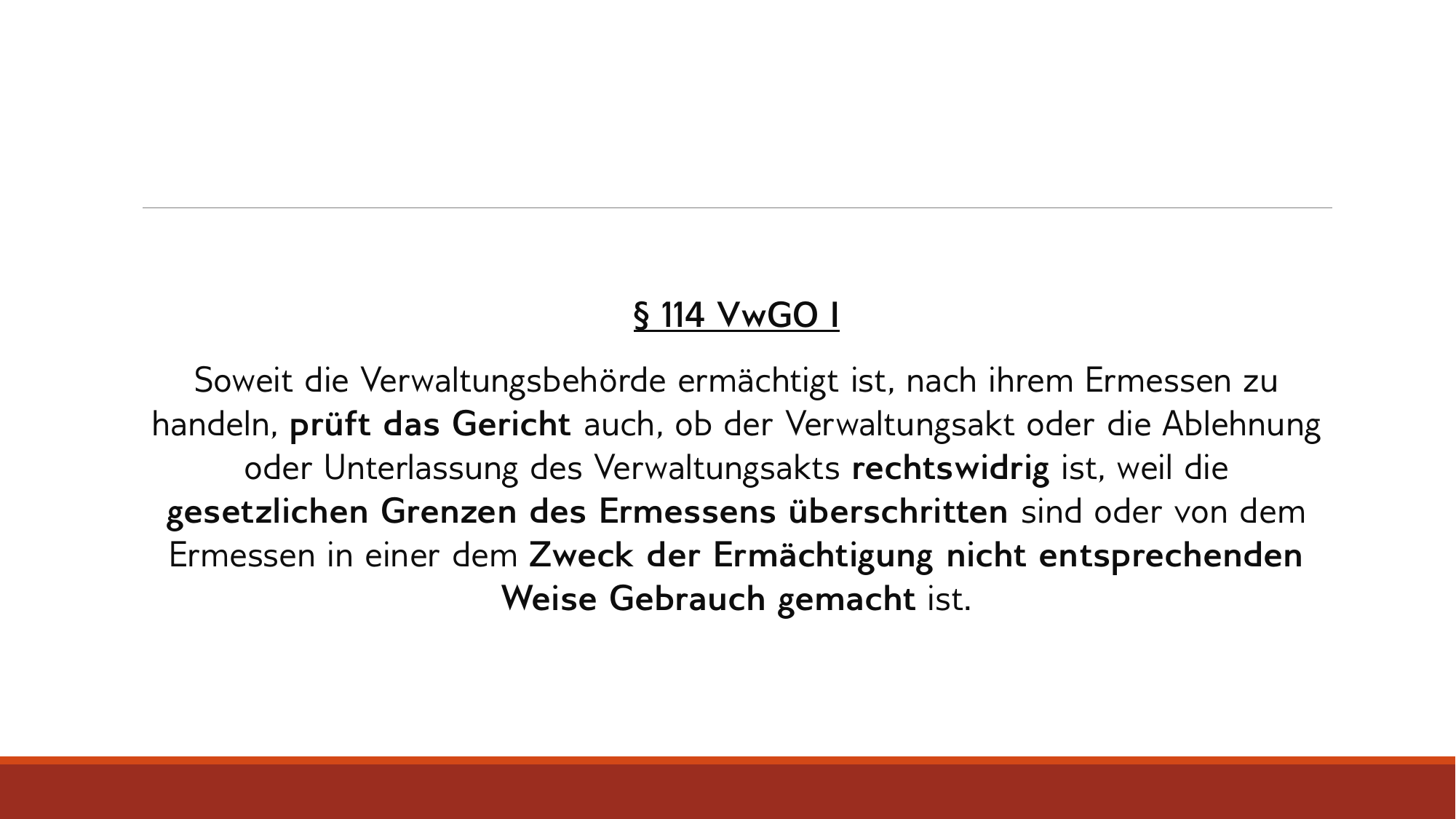

#

§ 114 VwGO I
Soweit die Verwaltungsbehörde ermächtigt ist, nach ihrem Ermessen zu handeln, prüft das Gericht auch, ob der Verwaltungsakt oder die Ablehnung oder Unterlassung des Verwaltungsakts rechtswidrig ist, weil die gesetzlichen Grenzen des Ermessens überschritten sind oder von dem Ermessen in einer dem Zweck der Ermächtigung nicht entsprechenden Weise Gebrauch gemacht ist.